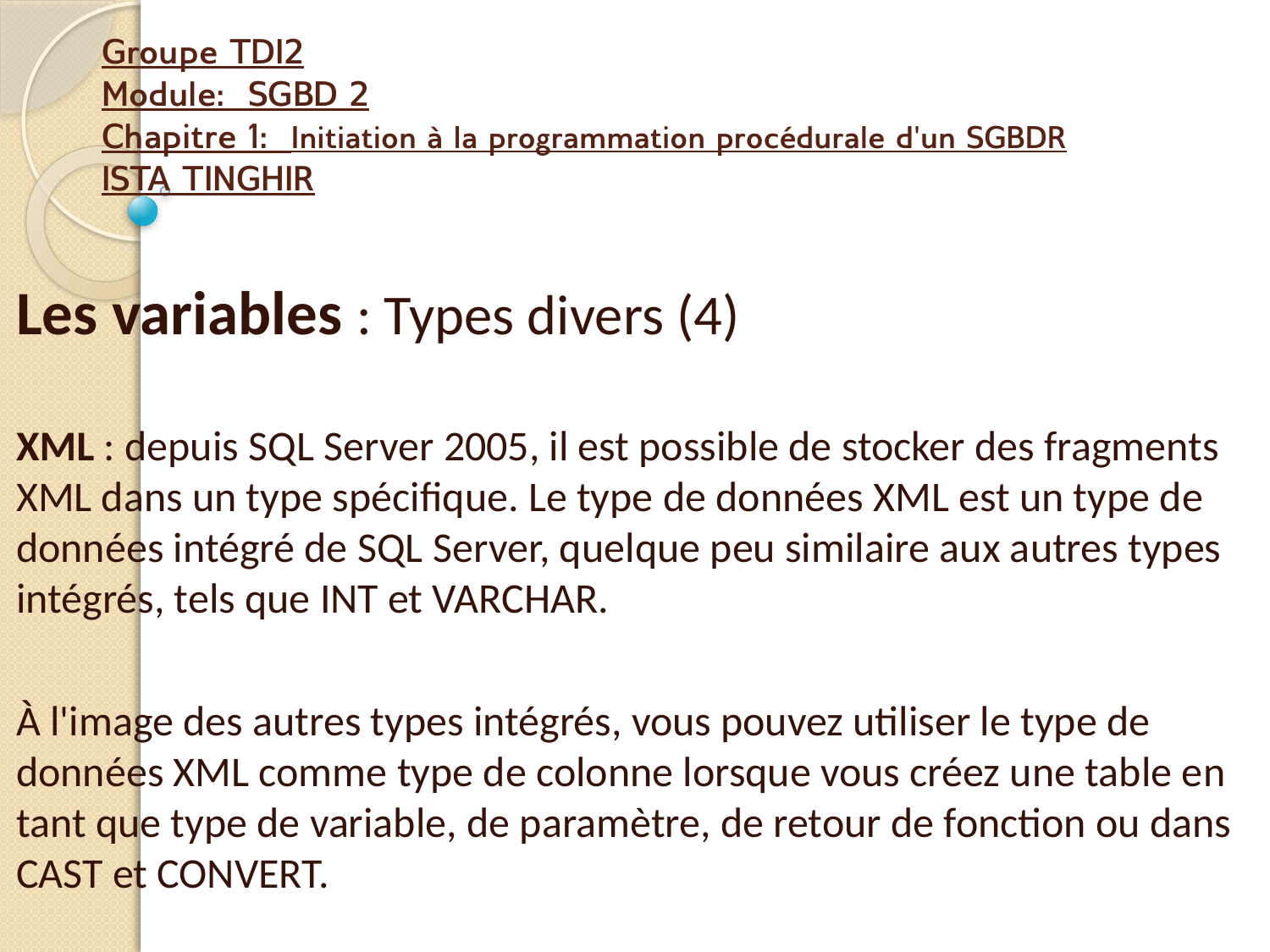

# Groupe TDI2 Module:  SGBD 2 Chapitre 1:  Initiation à la programmation procédurale d'un SGBDR ISTA TINGHIR

Les variables : Types divers (4)

XML : depuis SQL Server 2005, il est possible de stocker des fragments XML dans un type spécifique. Le type de données XML est un type de données intégré de SQL Server, quelque peu similaire aux autres types intégrés, tels que INT et VARCHAR.

À l'image des autres types intégrés, vous pouvez utiliser le type de données XML comme type de colonne lorsque vous créez une table en tant que type de variable, de paramètre, de retour de fonction ou dans CAST et CONVERT.